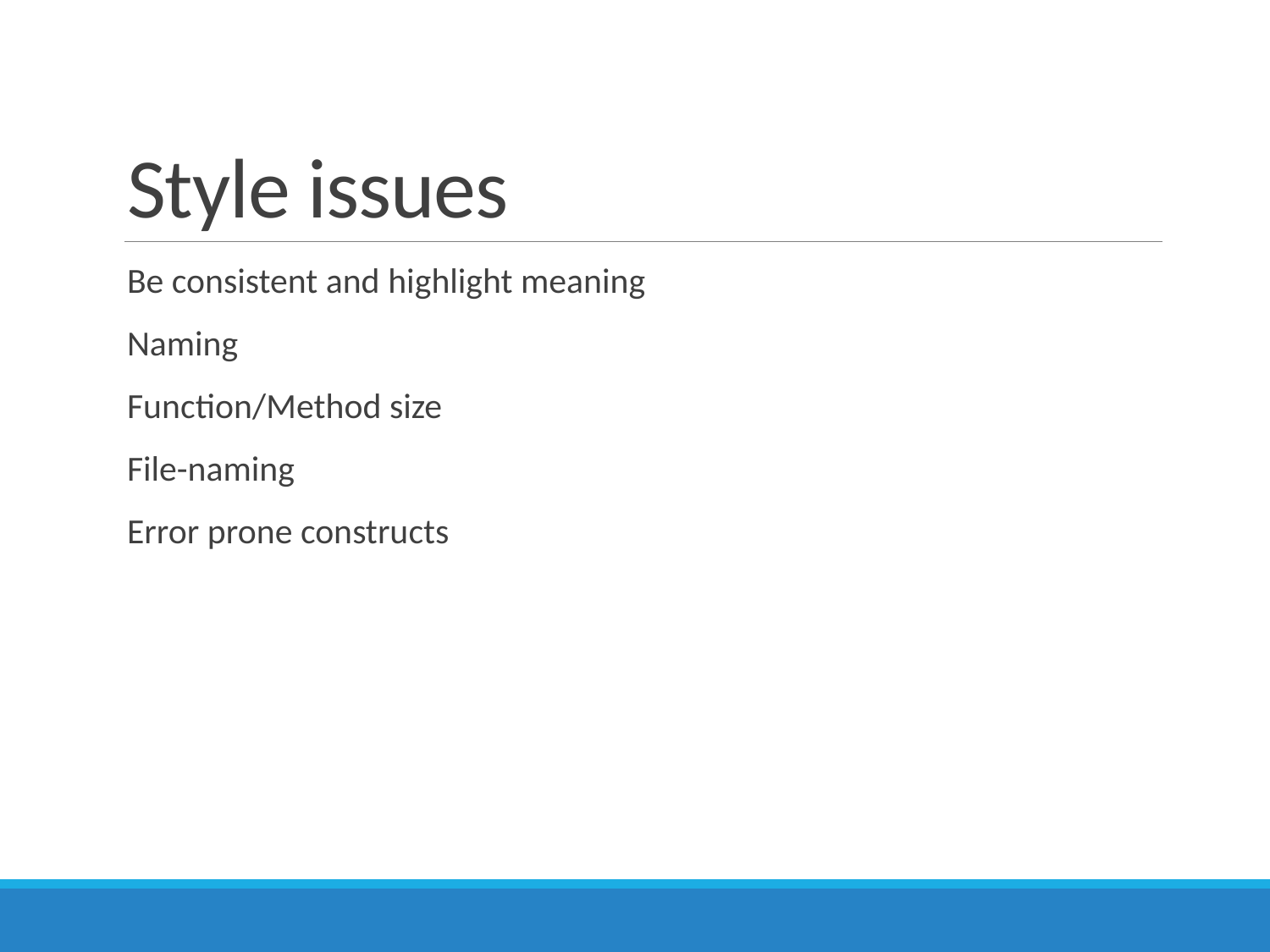

# Style issues
Be consistent and highlight meaning
Naming
Function/Method size
File-naming
Error prone constructs